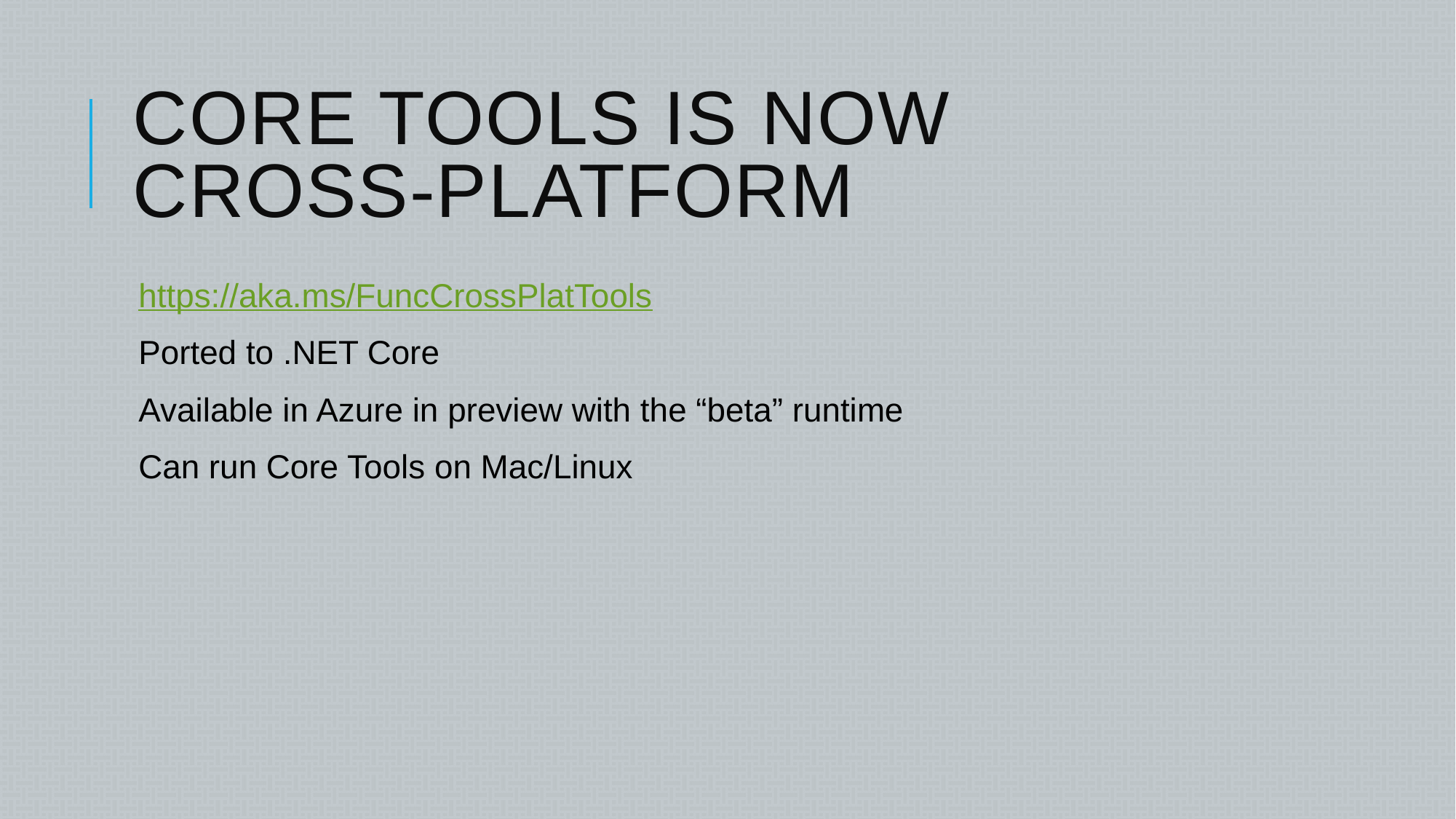

# Core Tools is now Cross-Platform
https://aka.ms/FuncCrossPlatTools
Ported to .NET Core
Available in Azure in preview with the “beta” runtime
Can run Core Tools on Mac/Linux